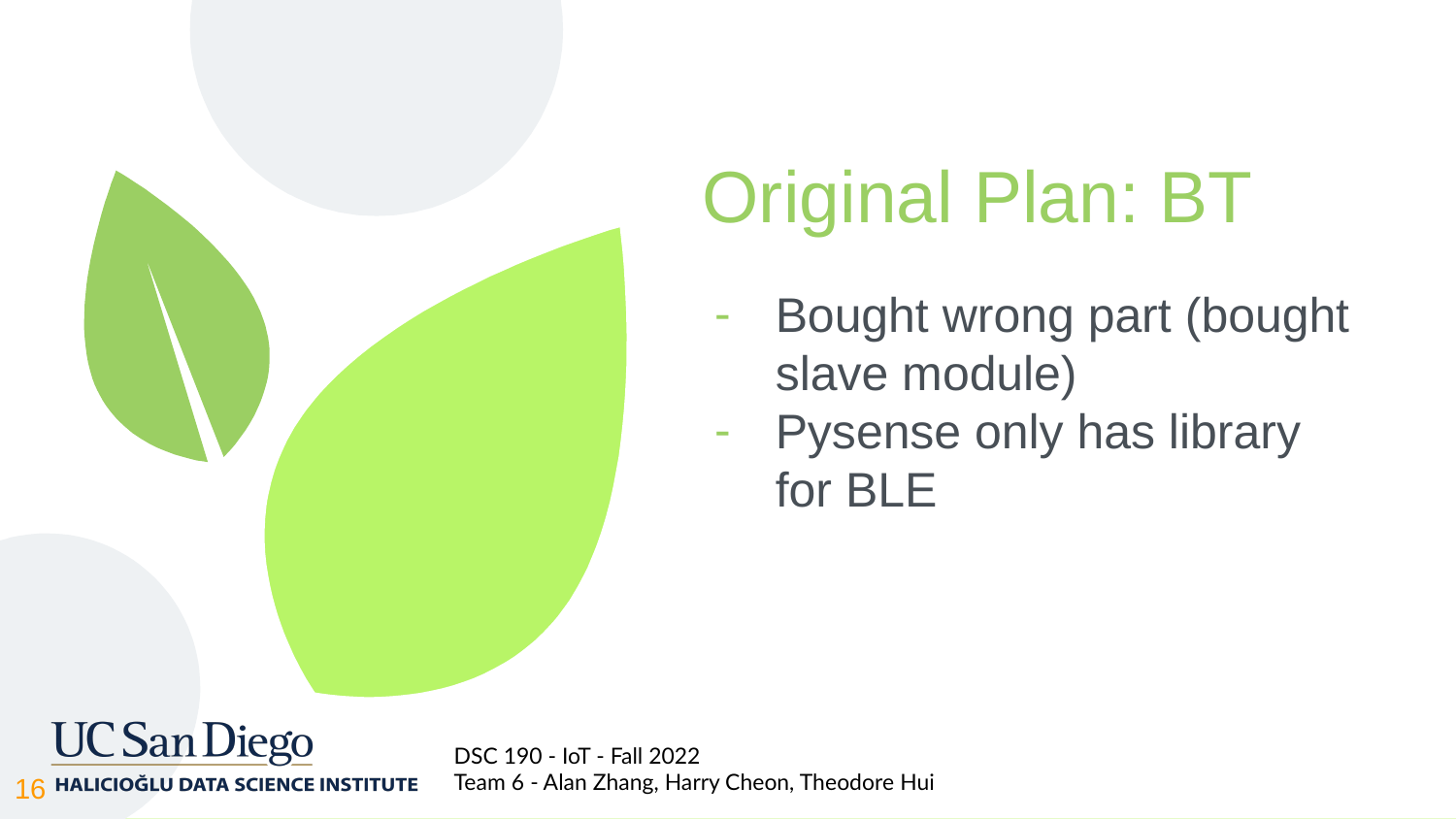

# Original Plan: BT
Bought wrong part (bought slave module)
Pysense only has library for BLE
16